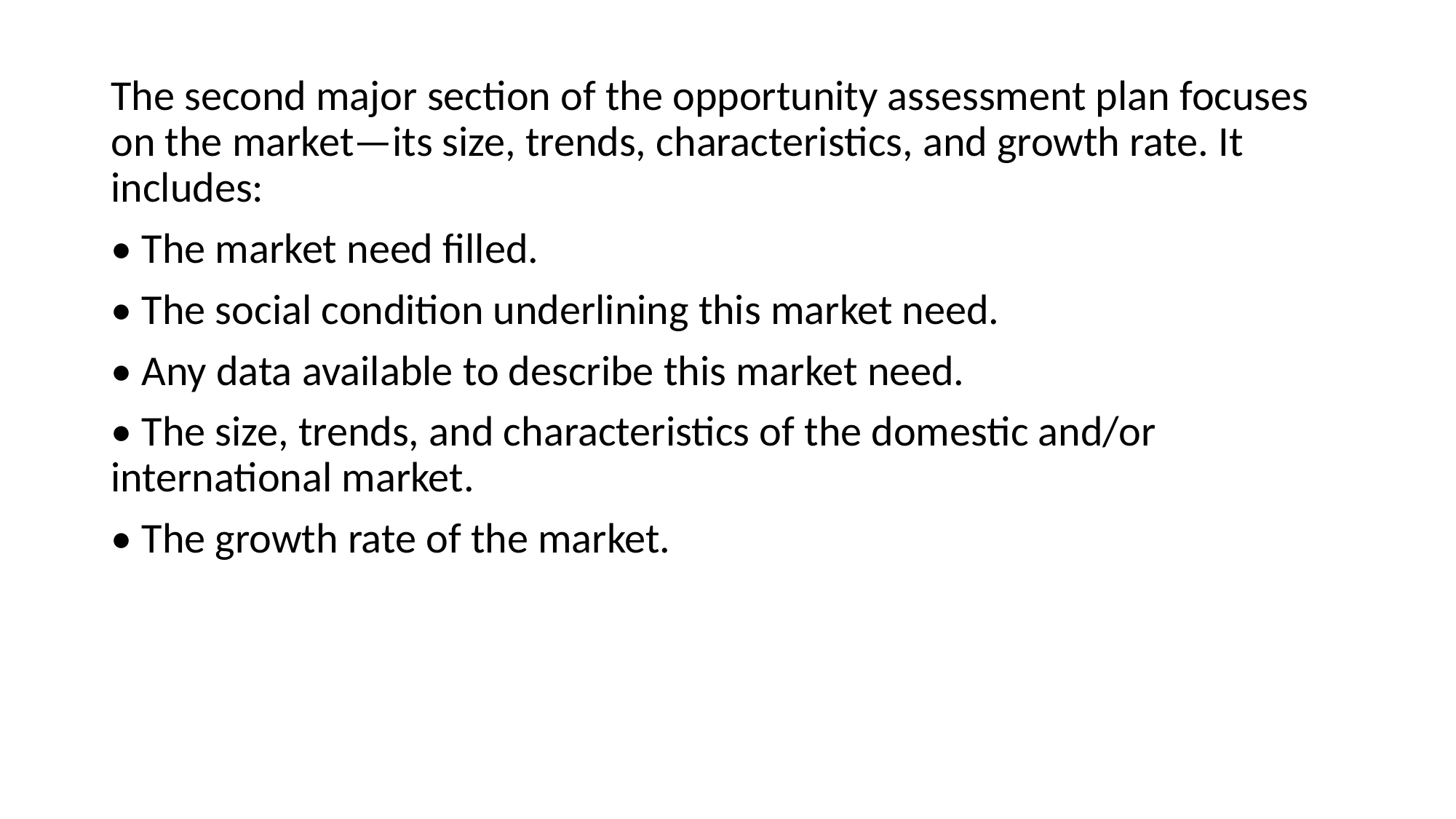

The second major section of the opportunity assessment plan focuses on the market—its size, trends, characteristics, and growth rate. It includes:
• The market need filled.
• The social condition underlining this market need.
• Any data available to describe this market need.
• The size, trends, and characteristics of the domestic and/or international market.
• The growth rate of the market.